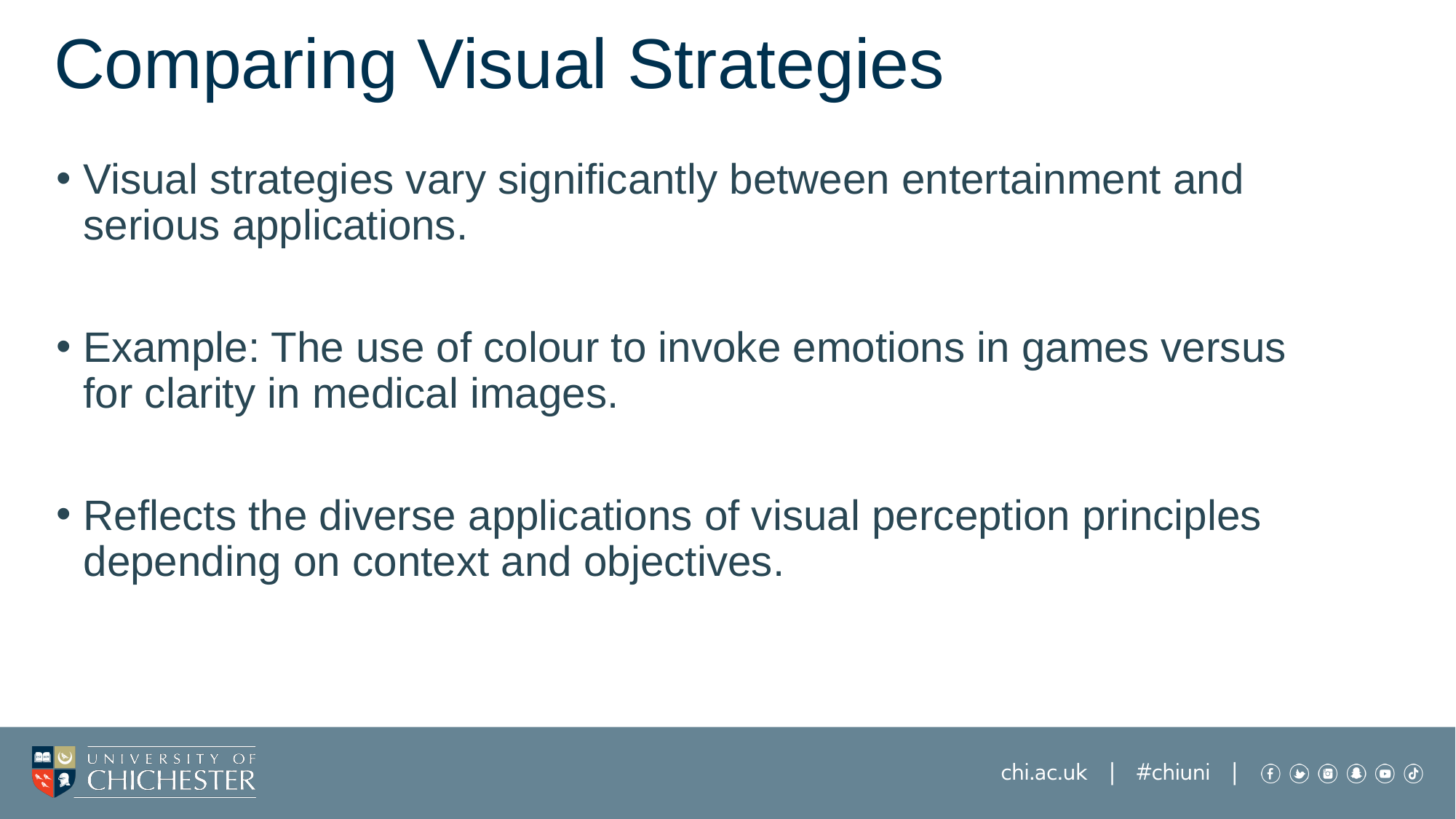

# Comparing Visual Strategies
Visual strategies vary significantly between entertainment and serious applications.

Example: The use of colour to invoke emotions in games versus for clarity in medical images.

Reflects the diverse applications of visual perception principles depending on context and objectives.